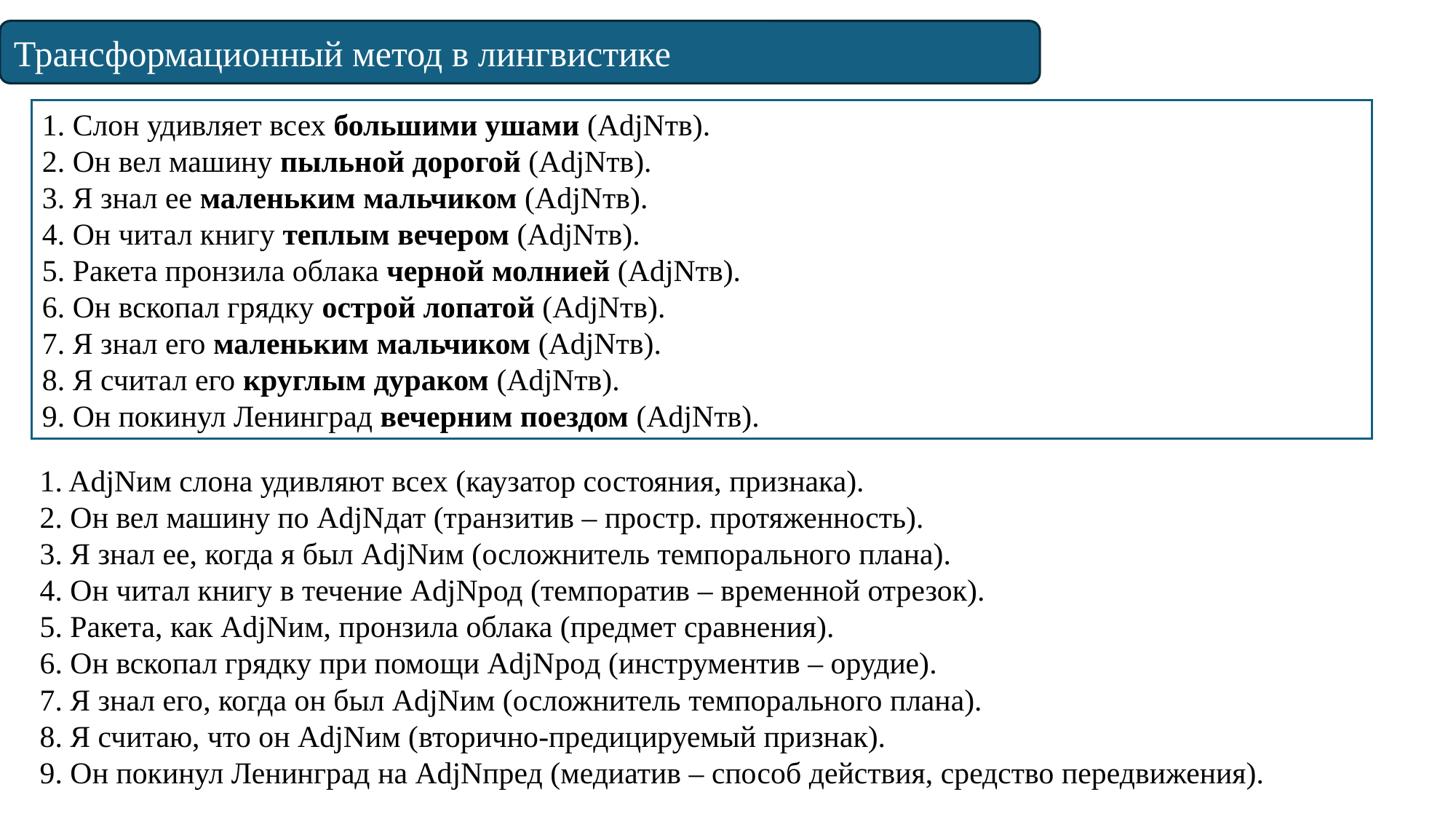

Трансформационный метод в лингвистике
1. Слон удивляет всех большими ушами (AdjNтв).
2. Он вел машину пыльной дорогой (AdjNтв).
3. Я знал ее маленьким мальчиком (AdjNтв).
4. Он читал книгу теплым вечером (AdjNтв).
5. Ракета пронзила облака черной молнией (AdjNтв).
6. Он вскопал грядку острой лопатой (AdjNтв).
7. Я знал его маленьким мальчиком (AdjNтв).
8. Я считал его круглым дураком (AdjNтв).
9. Он покинул Ленинград вечерним поездом (AdjNтв).
1. AdjNим слона удивляют всех (каузатор состояния, признака).
2. Он вел машину по AdjNдат (транзитив – простр. протяженность).
3. Я знал ее, когда я был AdjNим (осложнитель темпорального плана).
4. Он читал книгу в течение AdjNрод (темпоратив – временной отрезок).
5. Ракета, как AdjNим, пронзила облака (предмет сравнения).
6. Он вскопал грядку при помощи AdjNpoд (инструментив – орудие).
7. Я знал его, когда он был AdjNим (осложнитель темпорального плана).
8. Я считаю, что он AdjNим (вторично-предицируемый признак).
9. Он покинул Ленинград на AdjNпред (медиатив – способ действия, средство передвижения).